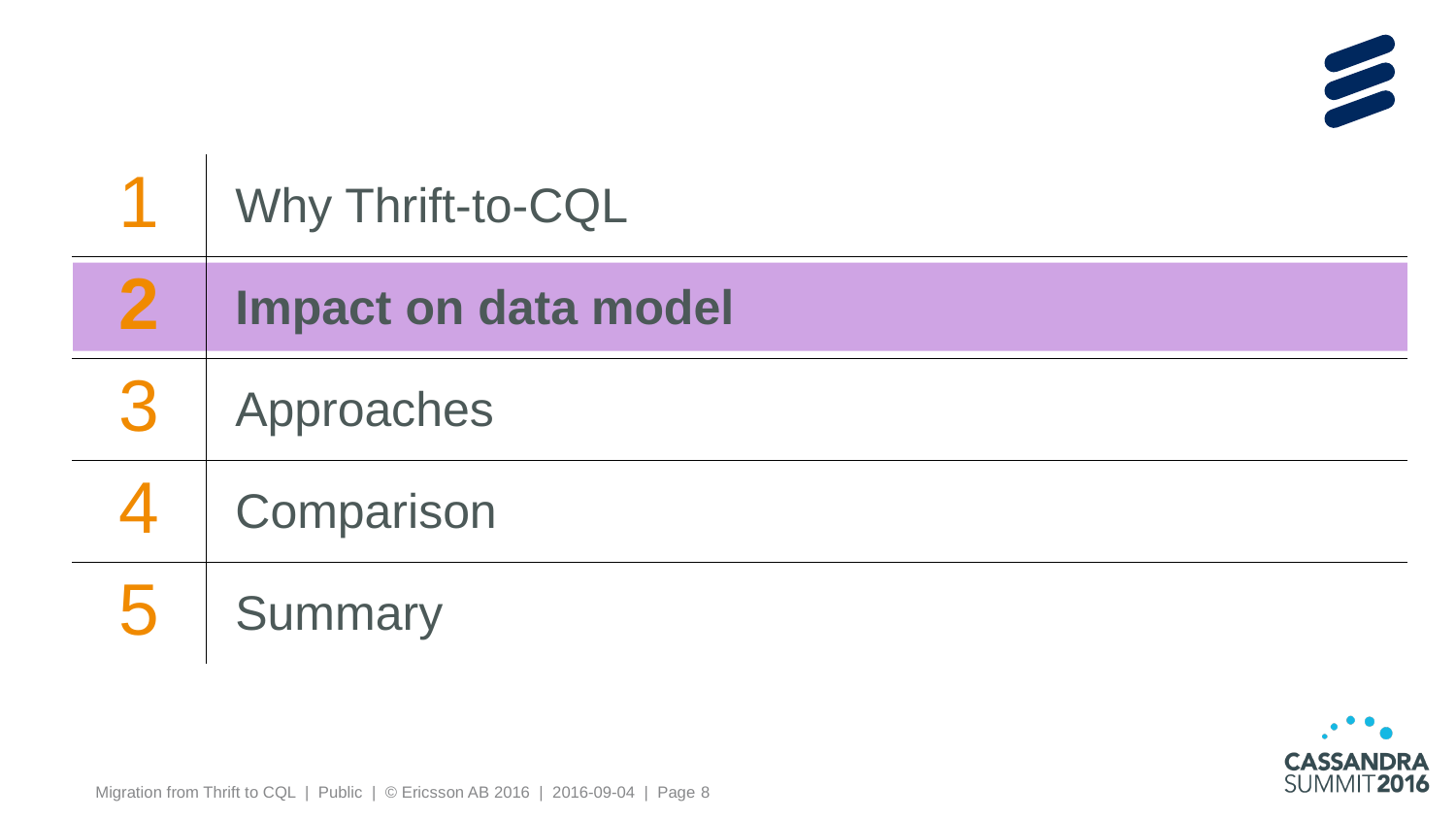

| 1 | Why Thrift-to-CQL |
| --- | --- |
| 2 | Impact on data model |
| 3 | Approaches |
| 4 | Comparison |
| 5 | Summary |